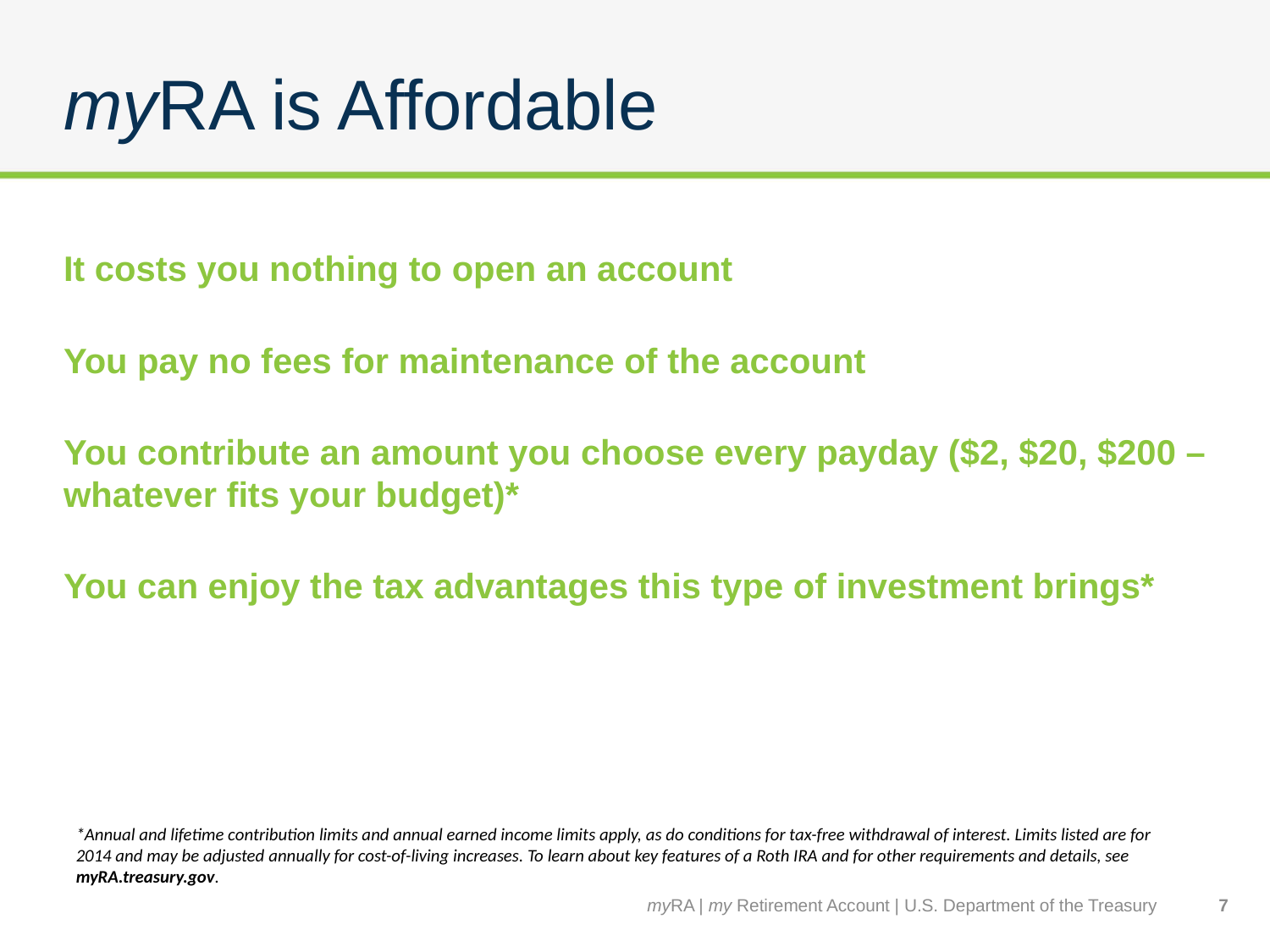

# myRA is Affordable
It costs you nothing to open an account
You pay no fees for maintenance of the account
You contribute an amount you choose every payday ($2, $20, $200 – whatever fits your budget)*
You can enjoy the tax advantages this type of investment brings*

*Annual and lifetime contribution limits and annual earned income limits apply, as do conditions for tax-free withdrawal of interest. Limits listed are for 2014 and may be adjusted annually for cost-of-living increases. To learn about key features of a Roth IRA and for other requirements and details, see myRA.treasury.gov.

myRA | my Retirement Account | U.S. Department of the Treasury
7